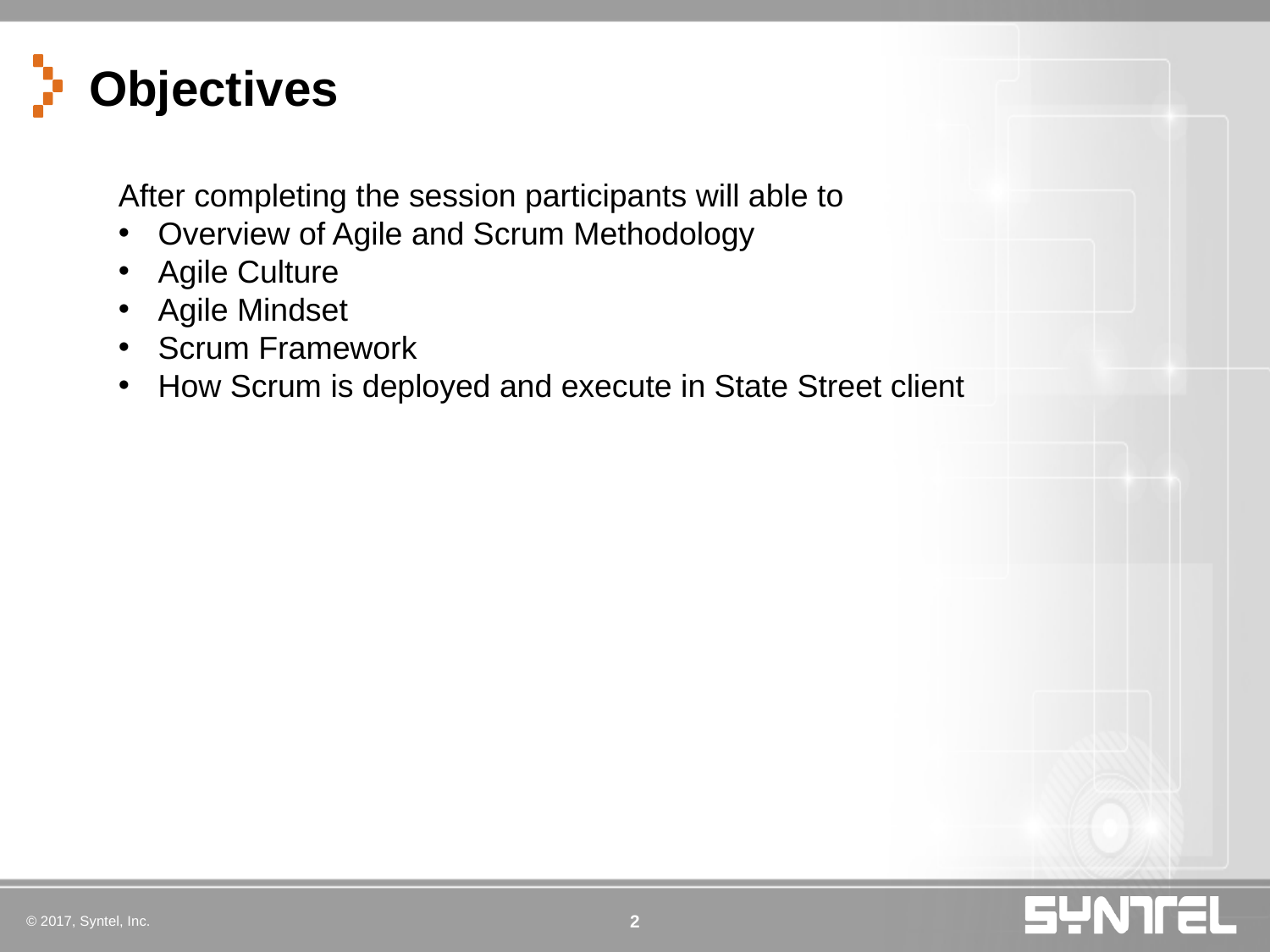

# Objectives
After completing the session participants will able to
Overview of Agile and Scrum Methodology
Agile Culture
Agile Mindset
Scrum Framework
How Scrum is deployed and execute in State Street client